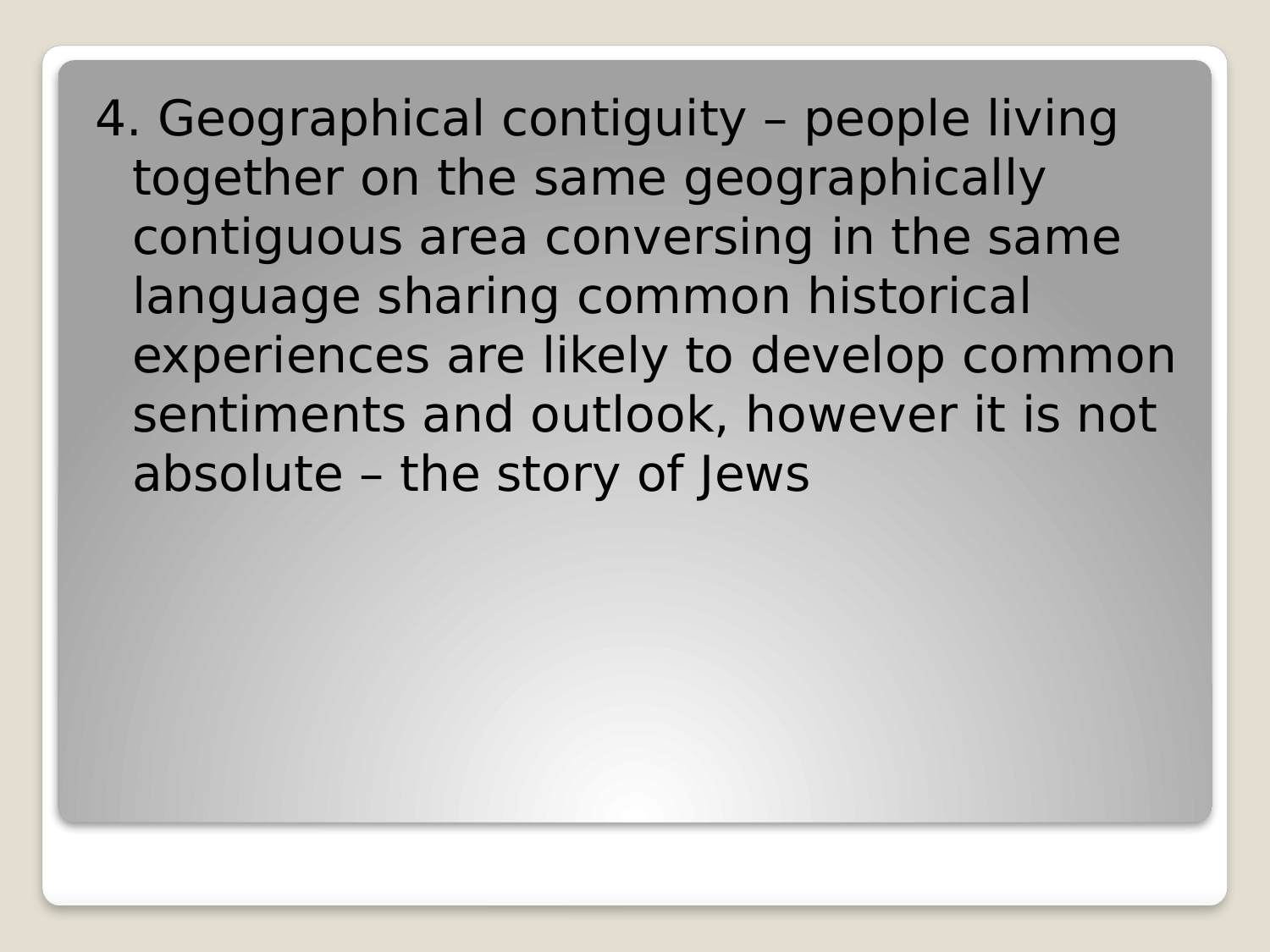

4. Geographical contiguity – people living together on the same geographically contiguous area conversing in the same language sharing common historical experiences are likely to develop common sentiments and outlook, however it is not absolute – the story of Jews
#